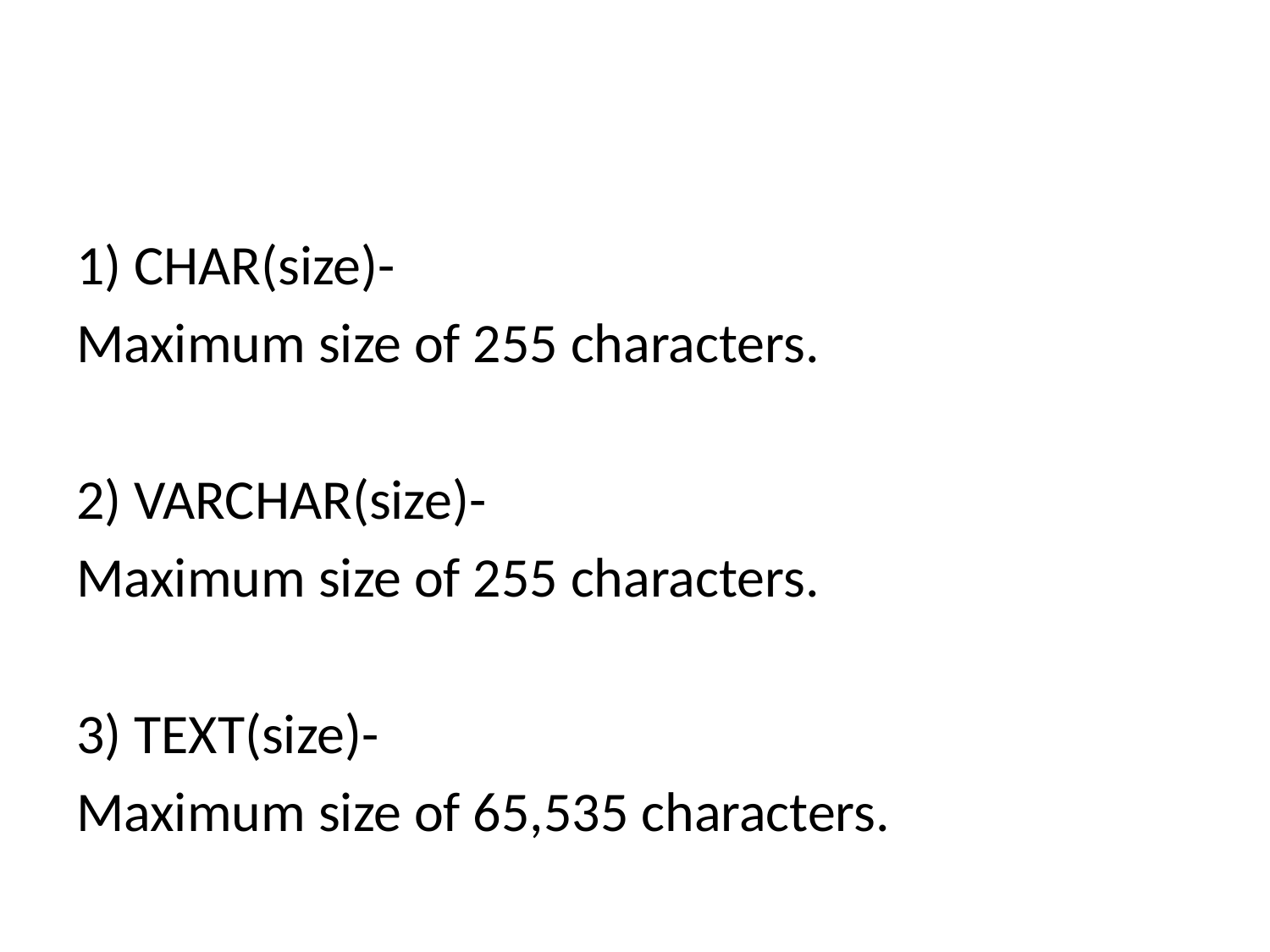

#
1) CHAR(size)-
Maximum size of 255 characters.

2) VARCHAR(size)-
Maximum size of 255 characters.

3) TEXT(size)-
Maximum size of 65,535 characters.